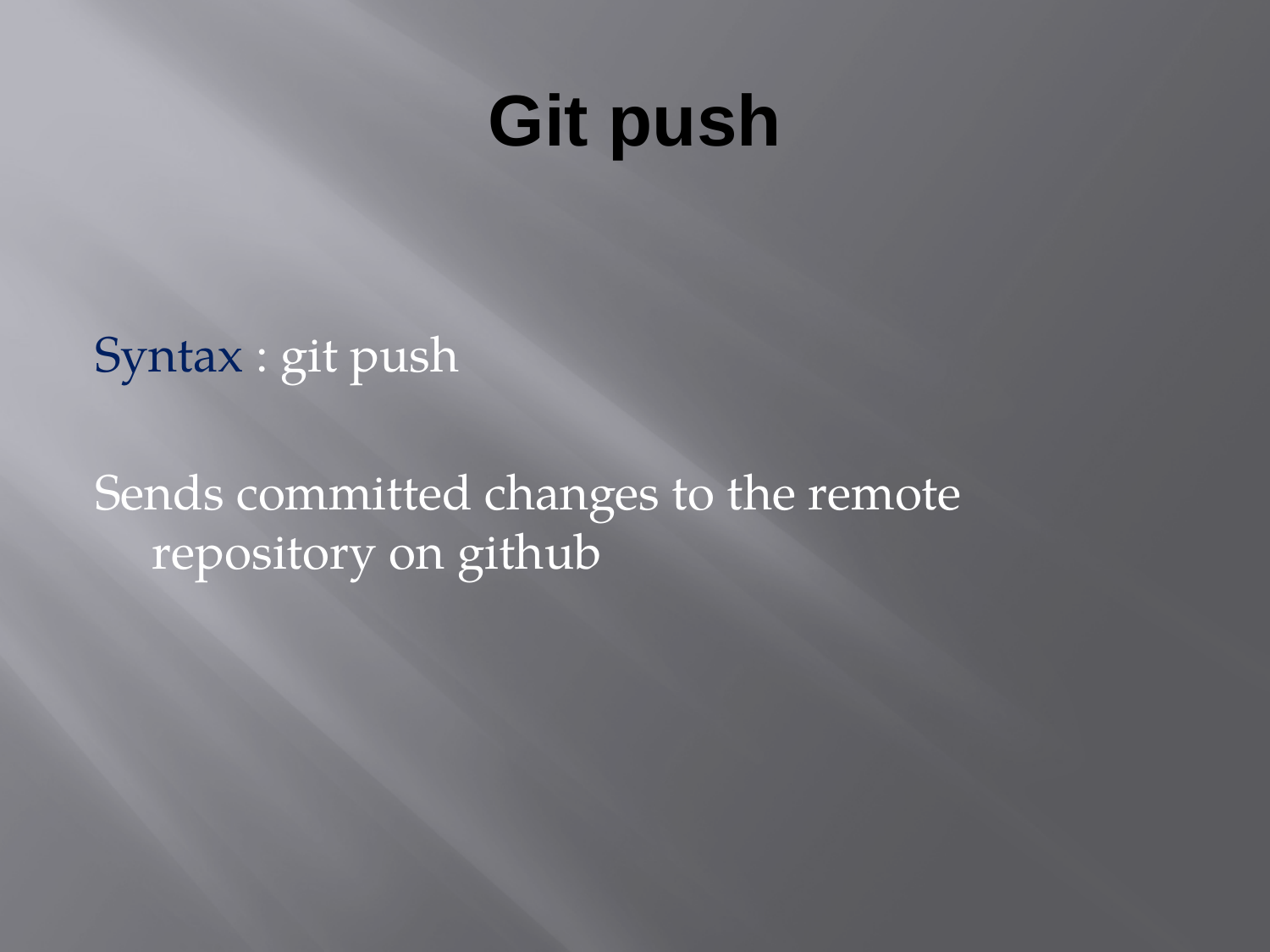

# Git push
Syntax : git push

Sends committed changes to the remote repository on github